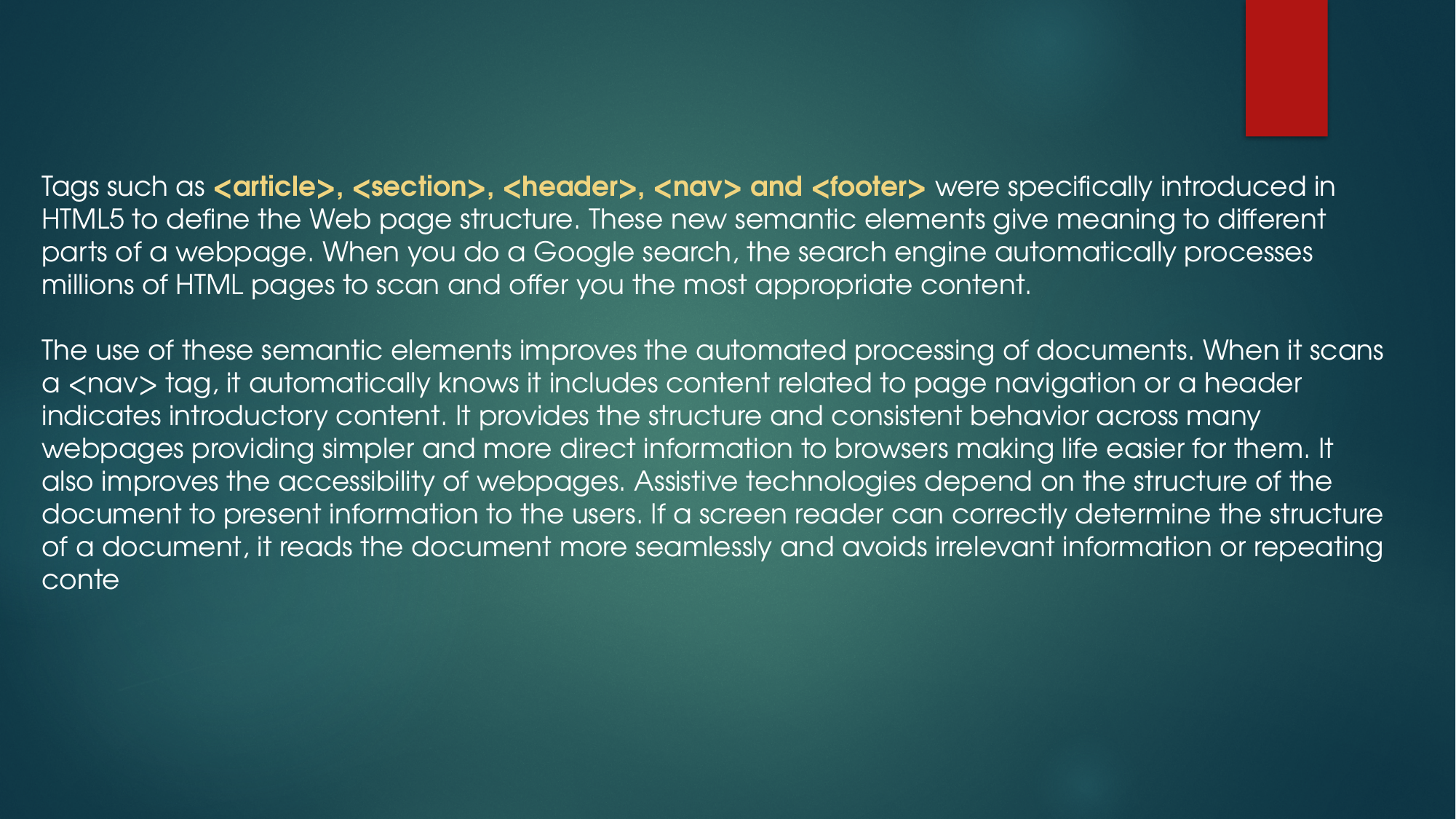

Tags such as <article>, <section>, <header>, <nav> and <footer> were specifically introduced in HTML5 to define the Web page structure. These new semantic elements give meaning to different parts of a webpage. When you do a Google search, the search engine automatically processes millions of HTML pages to scan and offer you the most appropriate content.

The use of these semantic elements improves the automated processing of documents. When it scans a <nav> tag, it automatically knows it includes content related to page navigation or a header indicates introductory content. It provides the structure and consistent behavior across many webpages providing simpler and more direct information to browsers making life easier for them. It also improves the accessibility of webpages. Assistive technologies depend on the structure of the document to present information to the users. If a screen reader can correctly determine the structure of a document, it reads the document more seamlessly and avoids irrelevant information or repeating conte